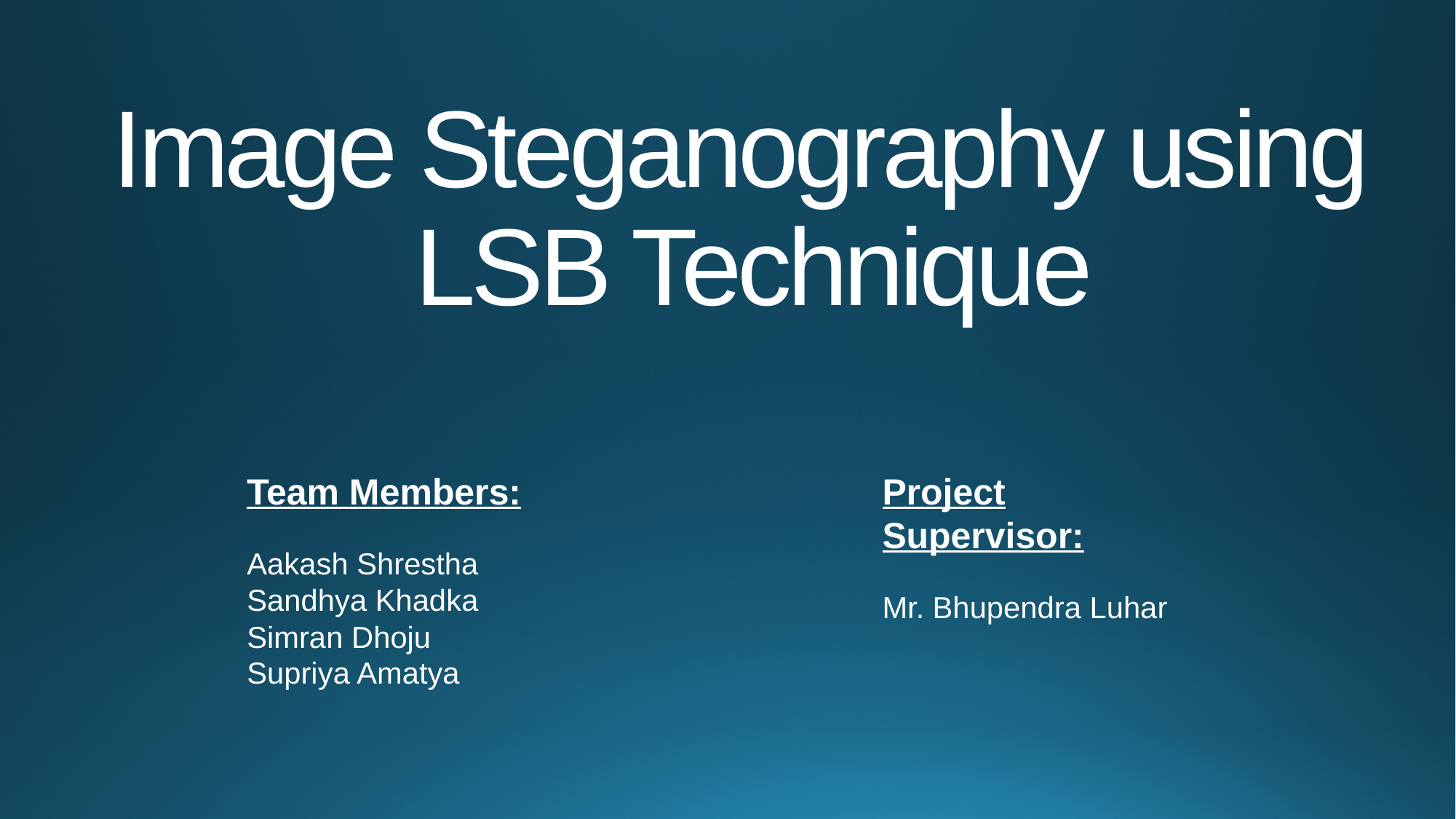

# Image Steganography using LSB Technique
Team Members:

Aakash Shrestha
Sandhya Khadka
Simran Dhoju
Supriya Amatya

Project Supervisor:

Mr. Bhupendra Luhar